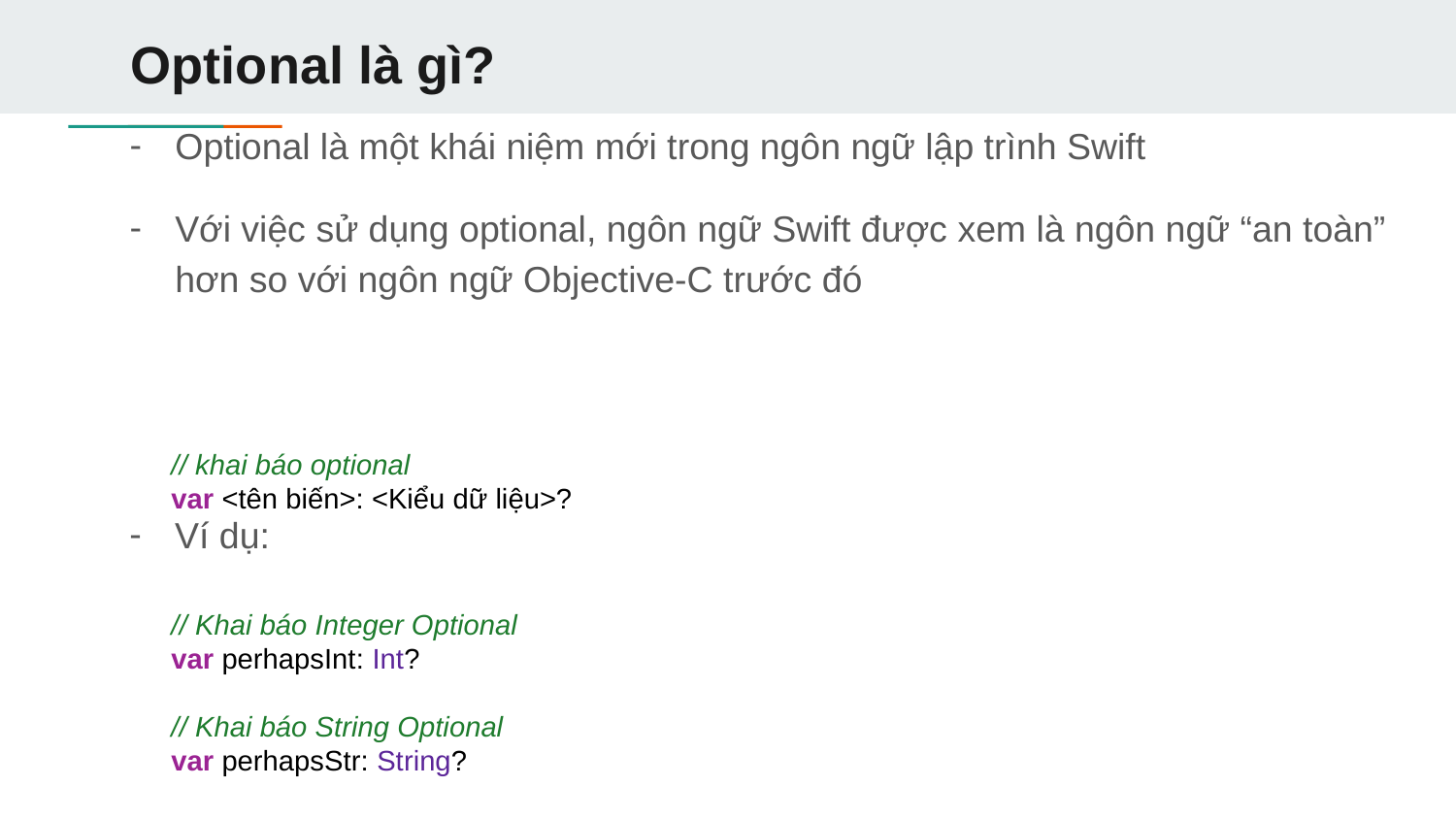

# Optional là gì?
Optional là một khái niệm mới trong ngôn ngữ lập trình Swift
Với việc sử dụng optional, ngôn ngữ Swift được xem là ngôn ngữ “an toàn” hơn so với ngôn ngữ Objective-C trước đó
// khai báo optional
var <tên biến>: <Kiểu dữ liệu>?
Ví dụ:
// Khai báo Integer Optional
var perhapsInt: Int?

// Khai báo String Optional
var perhapsStr: String?